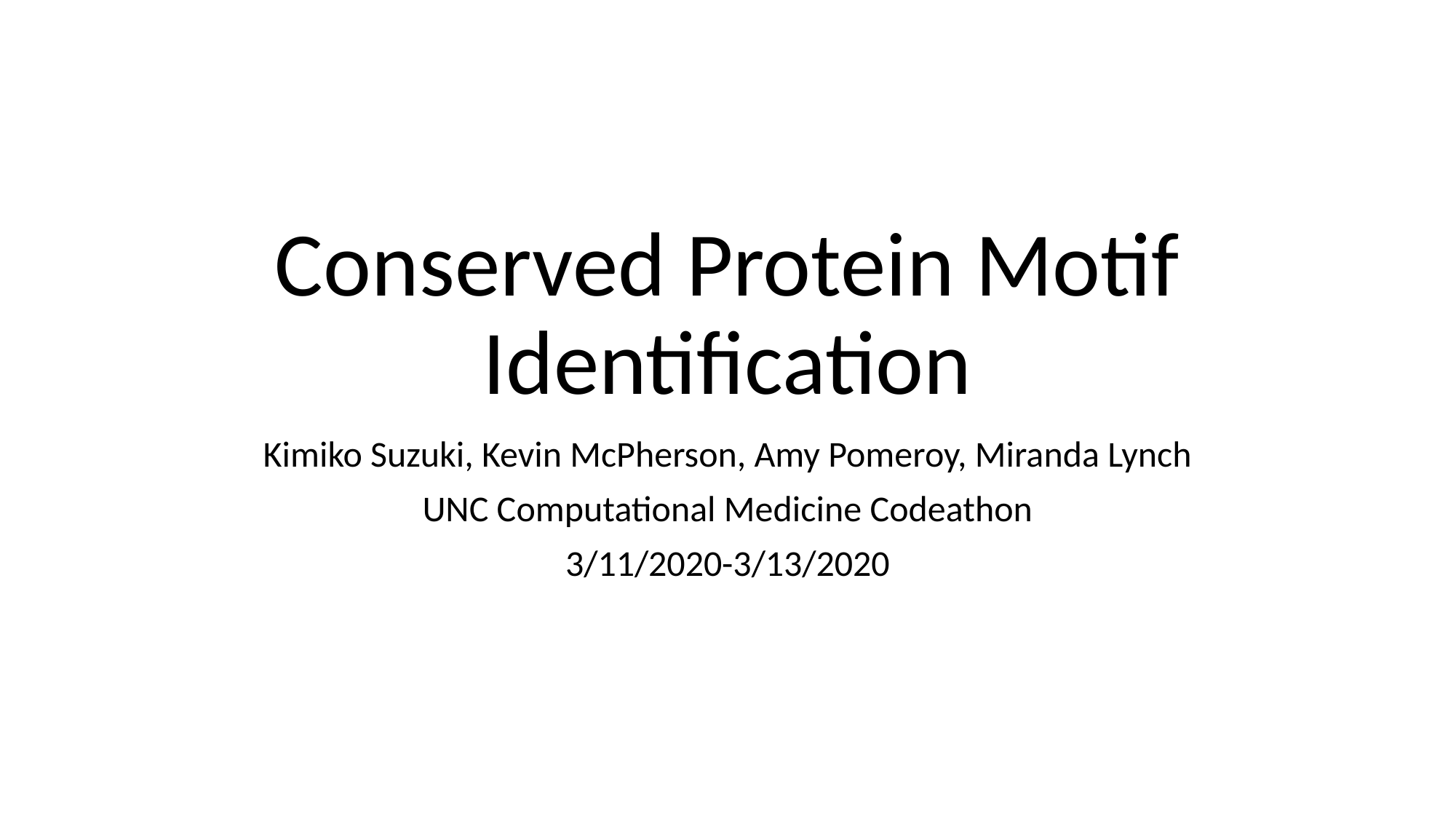

# Conserved Protein Motif Identification
Kimiko Suzuki, Kevin McPherson, Amy Pomeroy, Miranda Lynch
UNC Computational Medicine Codeathon
3/11/2020-3/13/2020